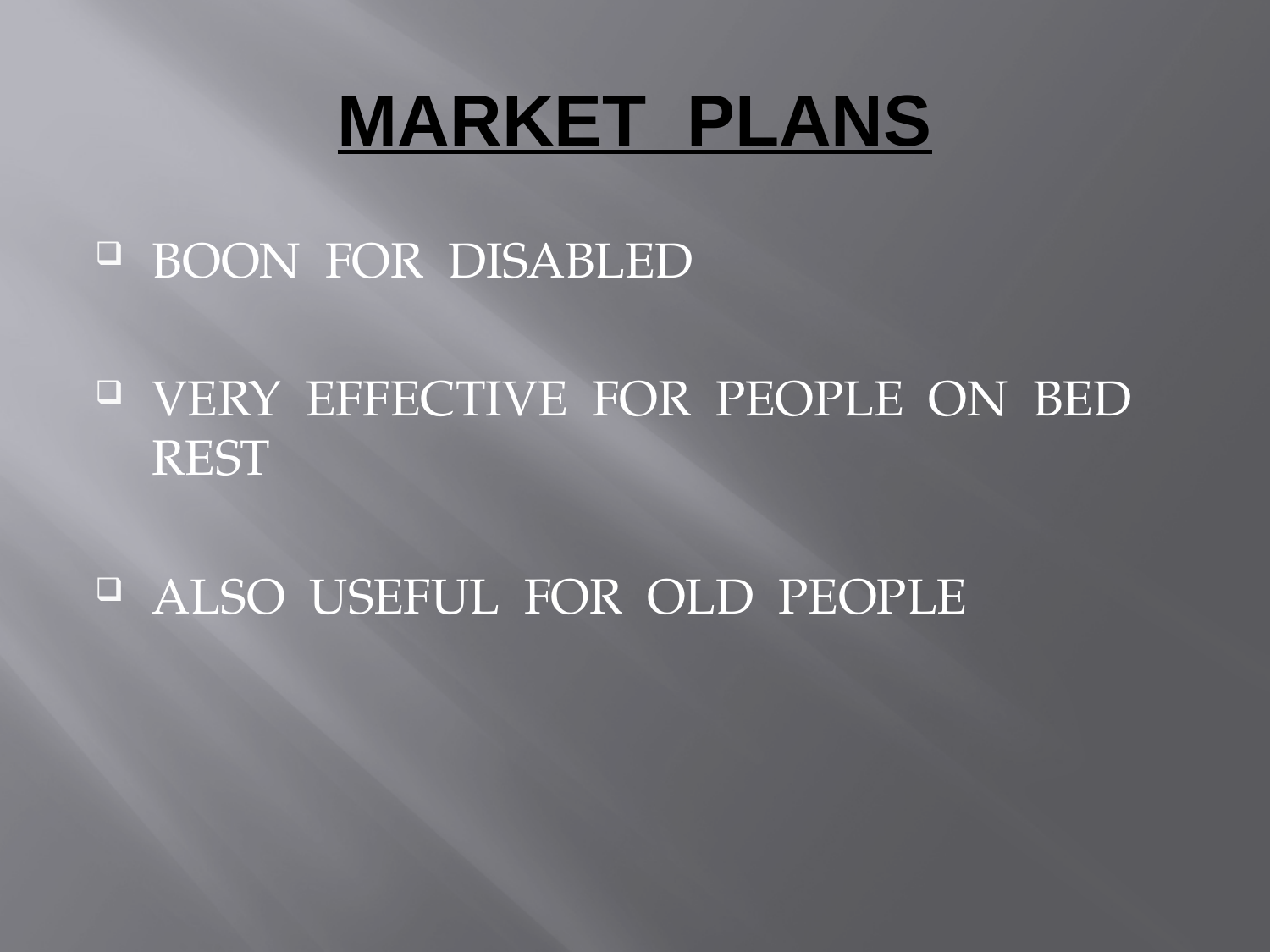

# MARKET  PLANS
BOON  FOR  DISABLED

VERY  EFFECTIVE  FOR  PEOPLE  ON  BED  REST

ALSO  USEFUL  FOR  OLD  PEOPLE